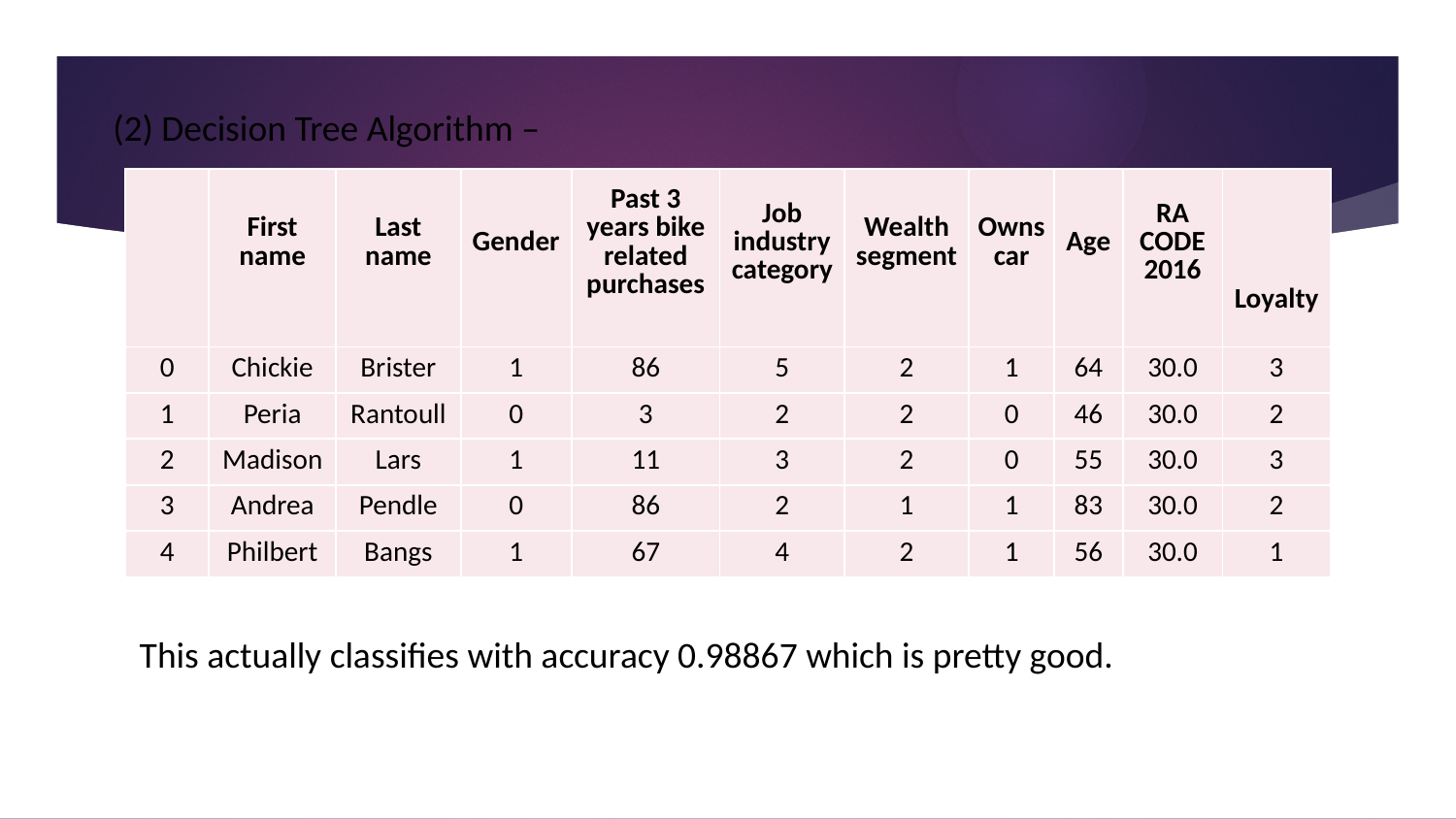

(2) Decision Tree Algorithm –

|  | First name | Last name | Gender | Past 3 years bike related purchases | Job industry category | Wealth segment | Owns car | Age | RA CODE 2016 | Loyalty |
| --- | --- | --- | --- | --- | --- | --- | --- | --- | --- | --- |
| 0 | Chickie | Brister | 1 | 86 | 5 | 2 | 1 | 64 | 30.0 | 3 |
| 1 | Peria | Rantoull | 0 | 3 | 2 | 2 | 0 | 46 | 30.0 | 2 |
| 2 | Madison | Lars | 1 | 11 | 3 | 2 | 0 | 55 | 30.0 | 3 |
| 3 | Andrea | Pendle | 0 | 86 | 2 | 1 | 1 | 83 | 30.0 | 2 |
| 4 | Philbert | Bangs | 1 | 67 | 4 | 2 | 1 | 56 | 30.0 | 1 |
This actually classifies with accuracy 0.98867 which is pretty good.